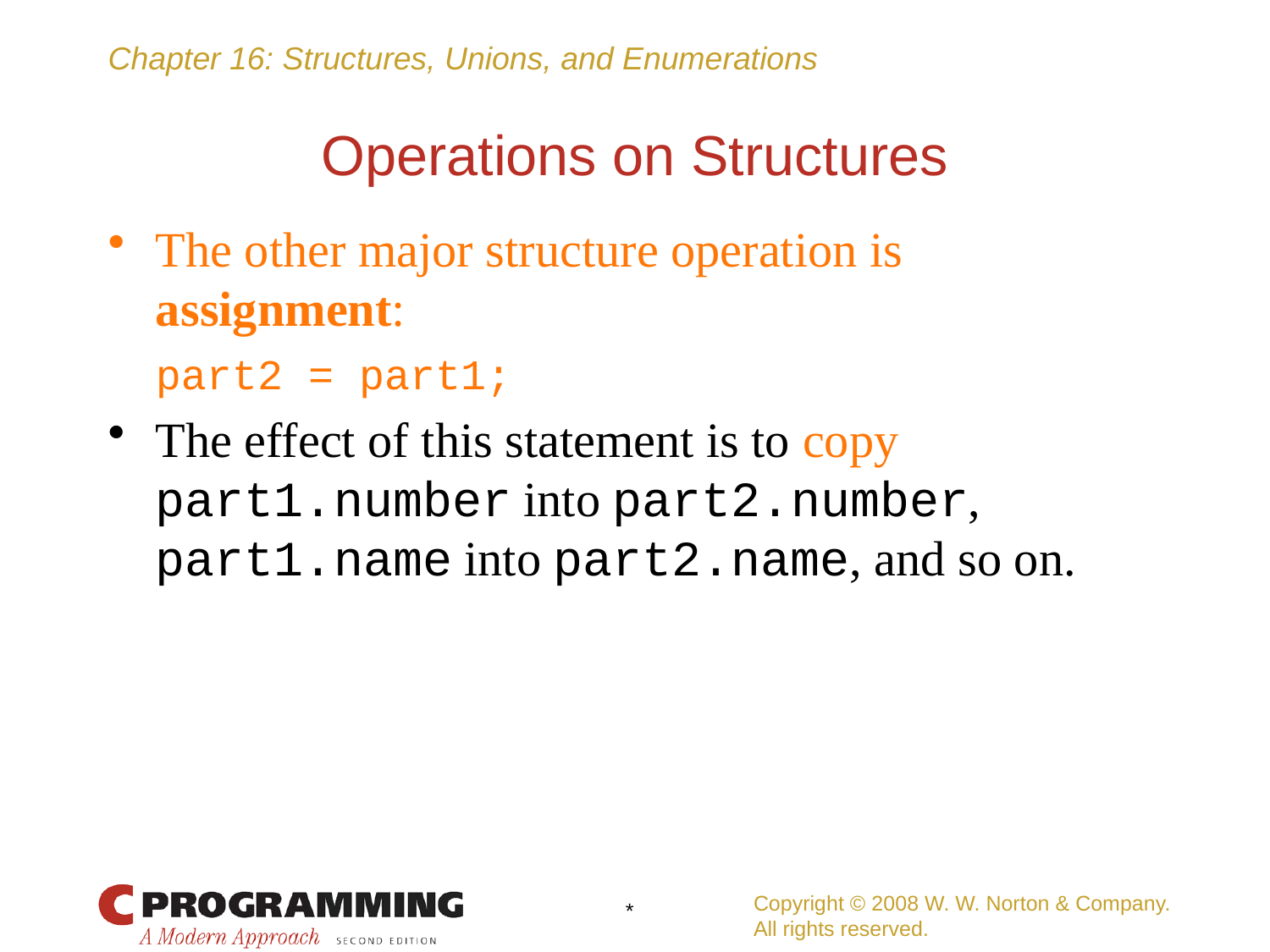

# Operations on Structures
The other major structure operation is assignment:
	part2 = part1;
The effect of this statement is to copy part1.number into part2.number, part1.name into part2.name, and so on.
Copyright © 2008 W. W. Norton & Company.
All rights reserved.
*